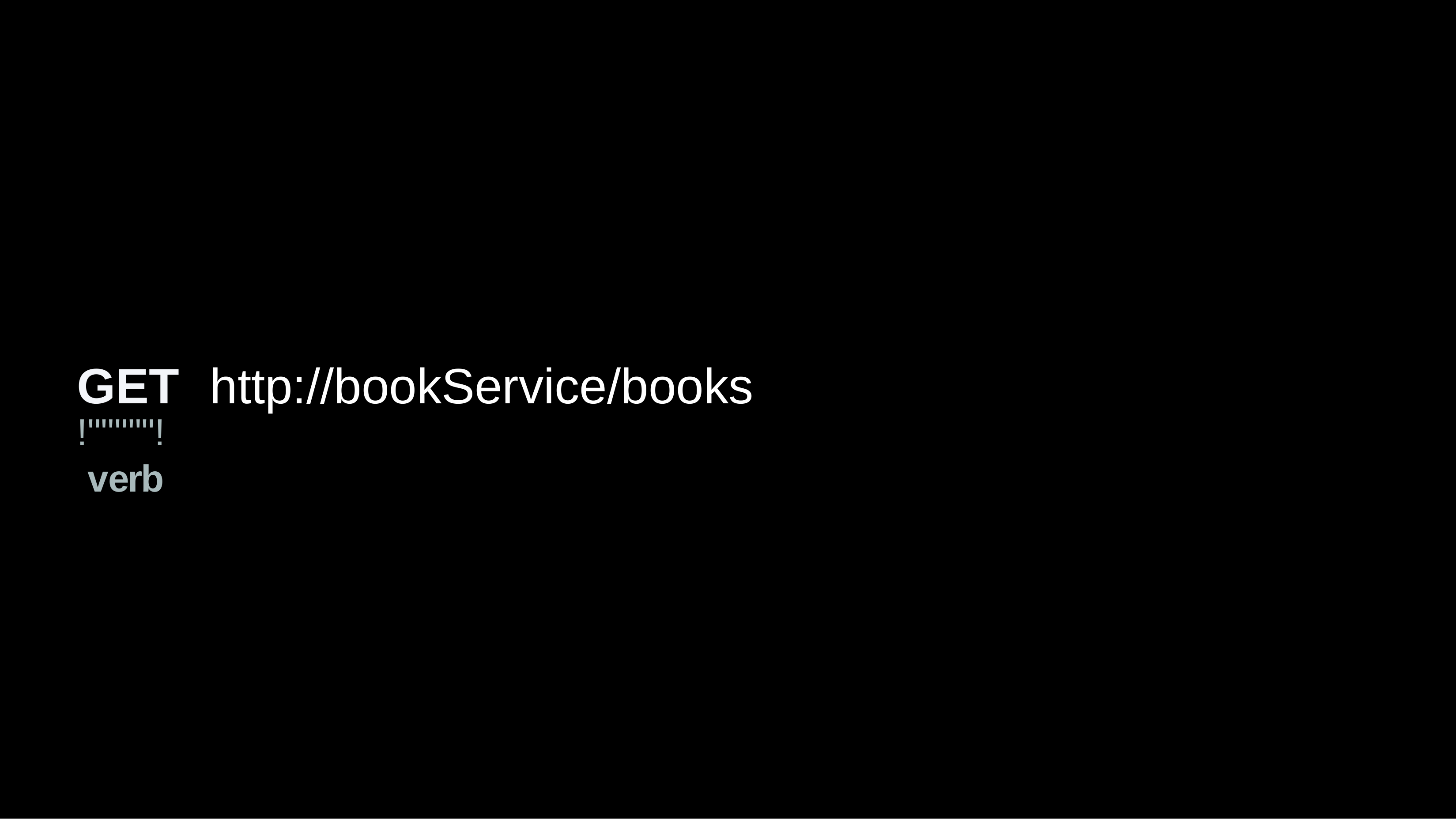

GET	 http://bookService/books
GET	 http://bookService/books
!"""""!
 verb

!"""""!
 verb